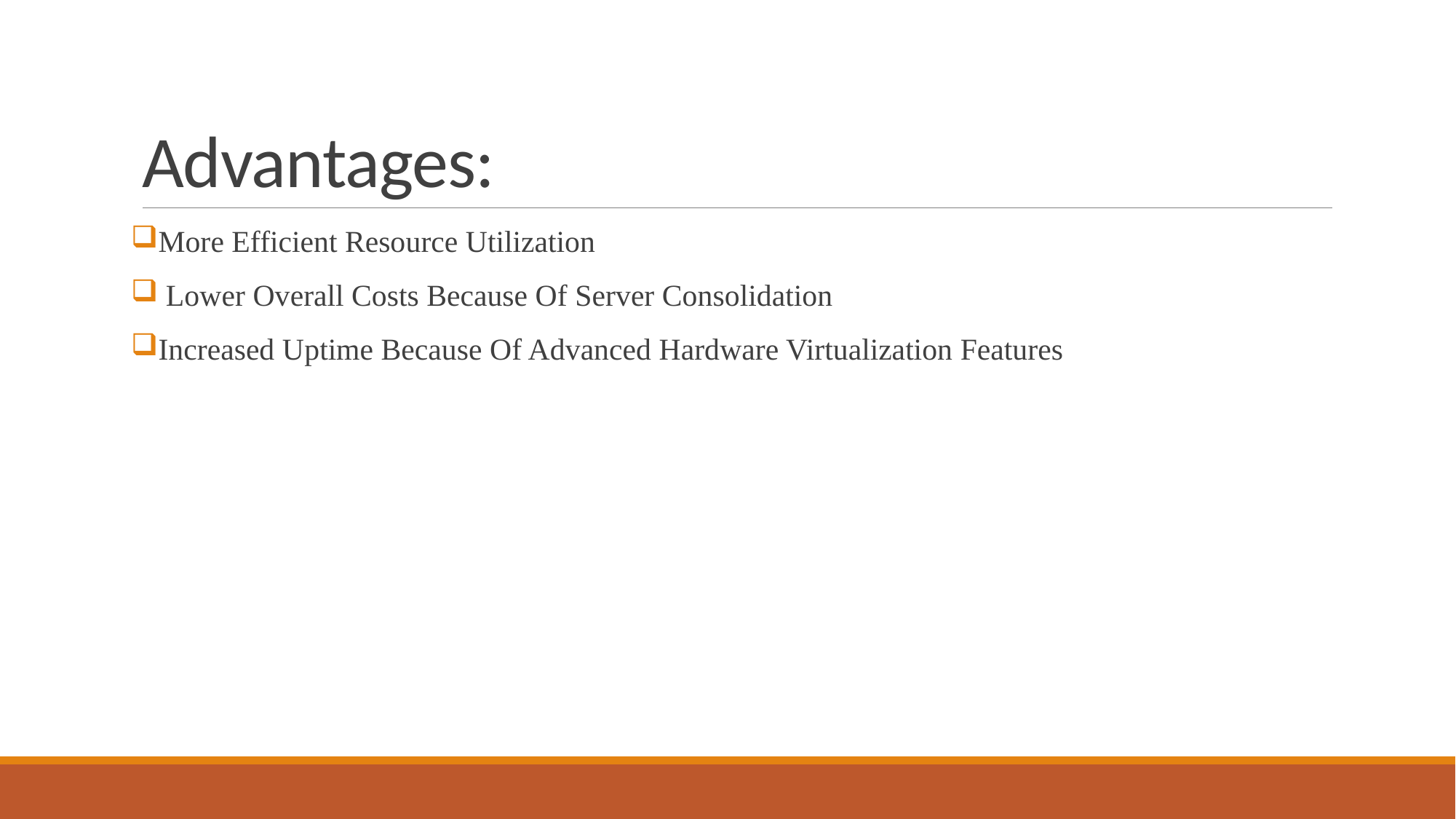

# Advantages:
More Efficient Resource Utilization
 Lower Overall Costs Because Of Server Consolidation
Increased Uptime Because Of Advanced Hardware Virtualization Features